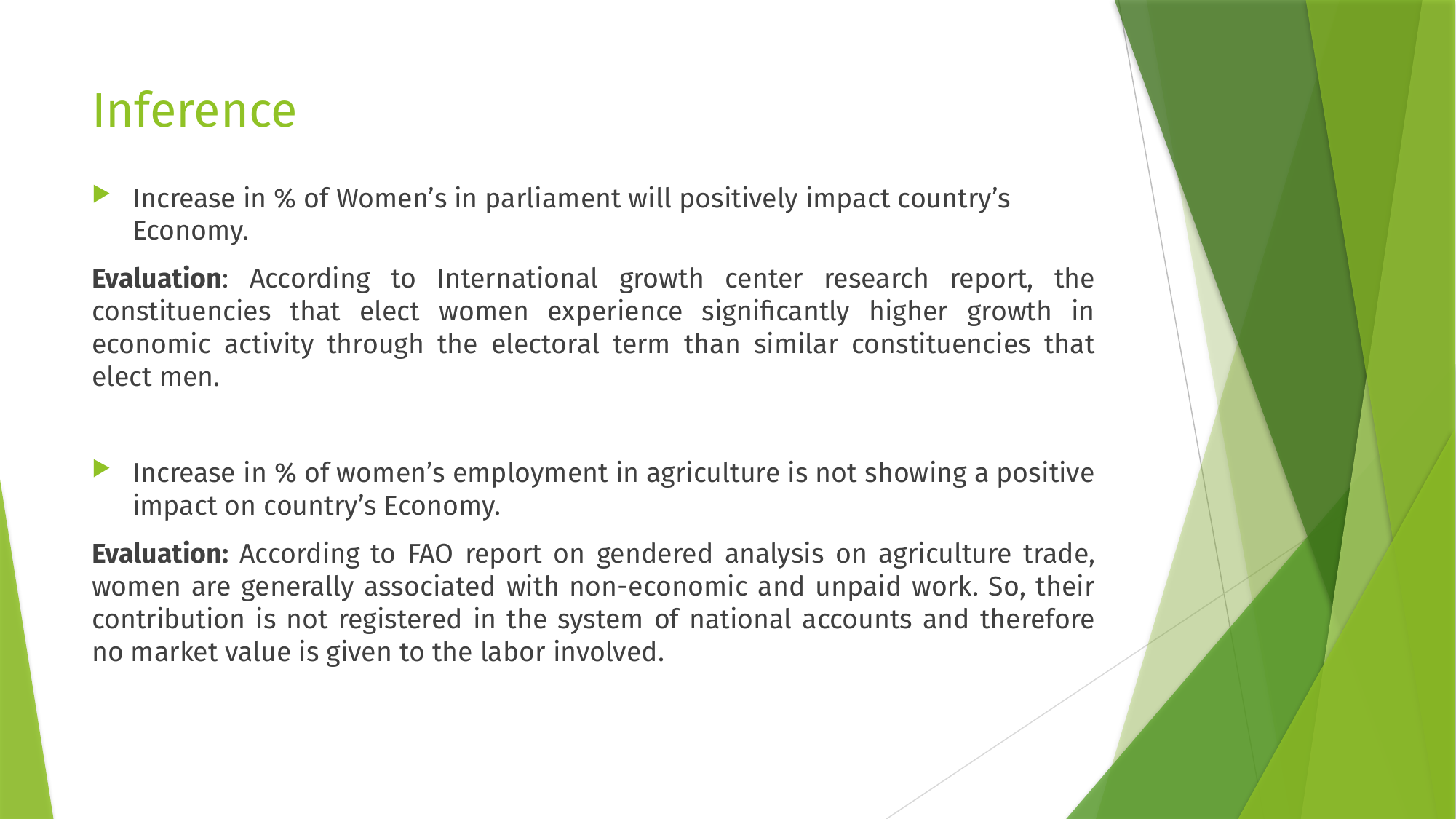

# Inference
Increase in % of Women’s in parliament will positively impact country’s Economy.
Evaluation: According to International growth center research report, the constituencies that elect women experience significantly higher growth in economic activity through the electoral term than similar constituencies that elect men.

Increase in % of women’s employment in agriculture is not showing a positive impact on country’s Economy.
Evaluation: According to FAO report on gendered analysis on agriculture trade, women are generally associated with non-economic and unpaid work. So, their contribution is not registered in the system of national accounts and therefore no market value is given to the labor involved.